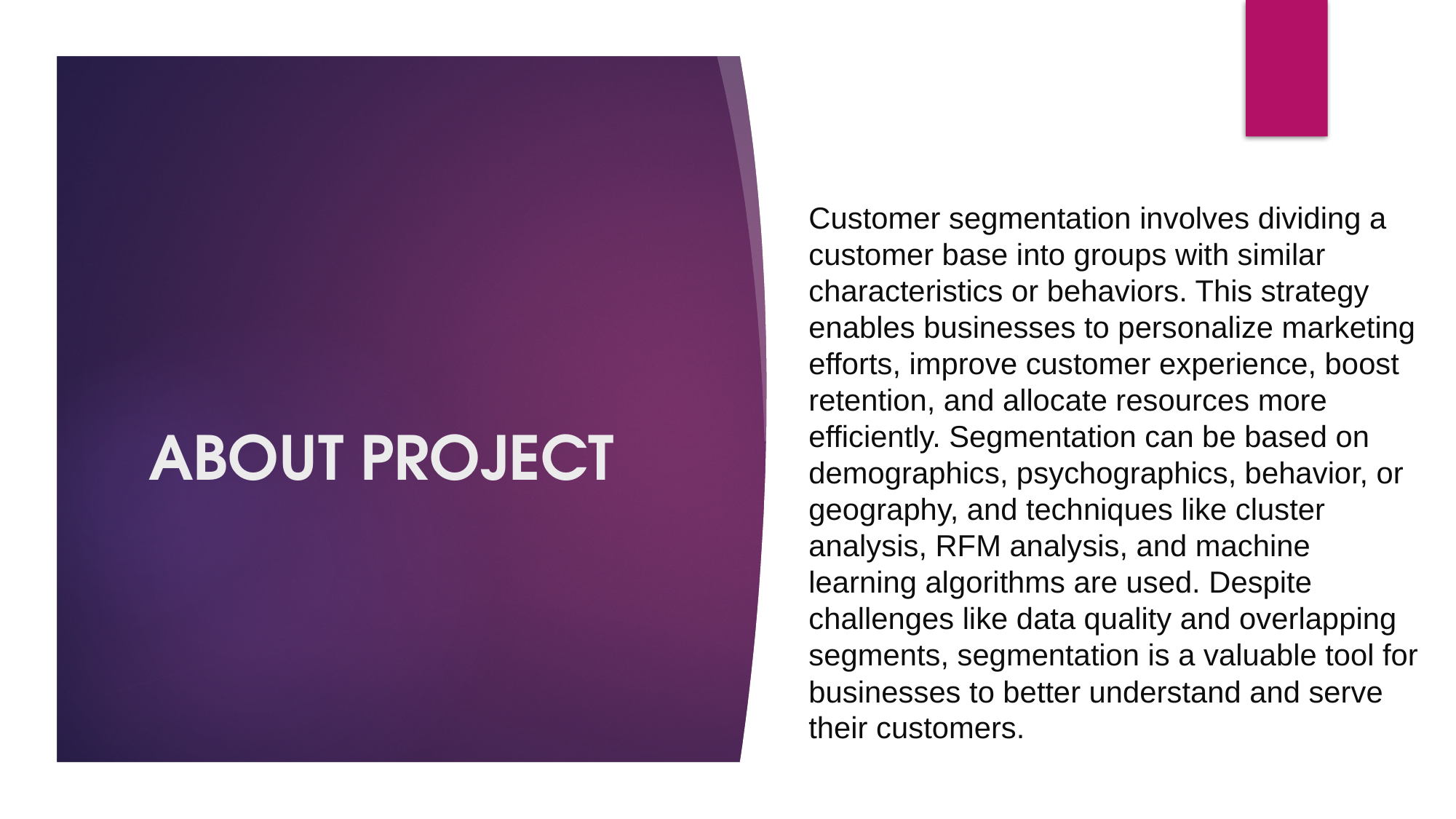

Customer segmentation involves dividing a customer base into groups with similar characteristics or behaviors. This strategy enables businesses to personalize marketing efforts, improve customer experience, boost retention, and allocate resources more efficiently. Segmentation can be based on demographics, psychographics, behavior, or geography, and techniques like cluster analysis, RFM analysis, and machine learning algorithms are used. Despite challenges like data quality and overlapping segments, segmentation is a valuable tool for businesses to better understand and serve their customers.
# ABOUT PROJECT